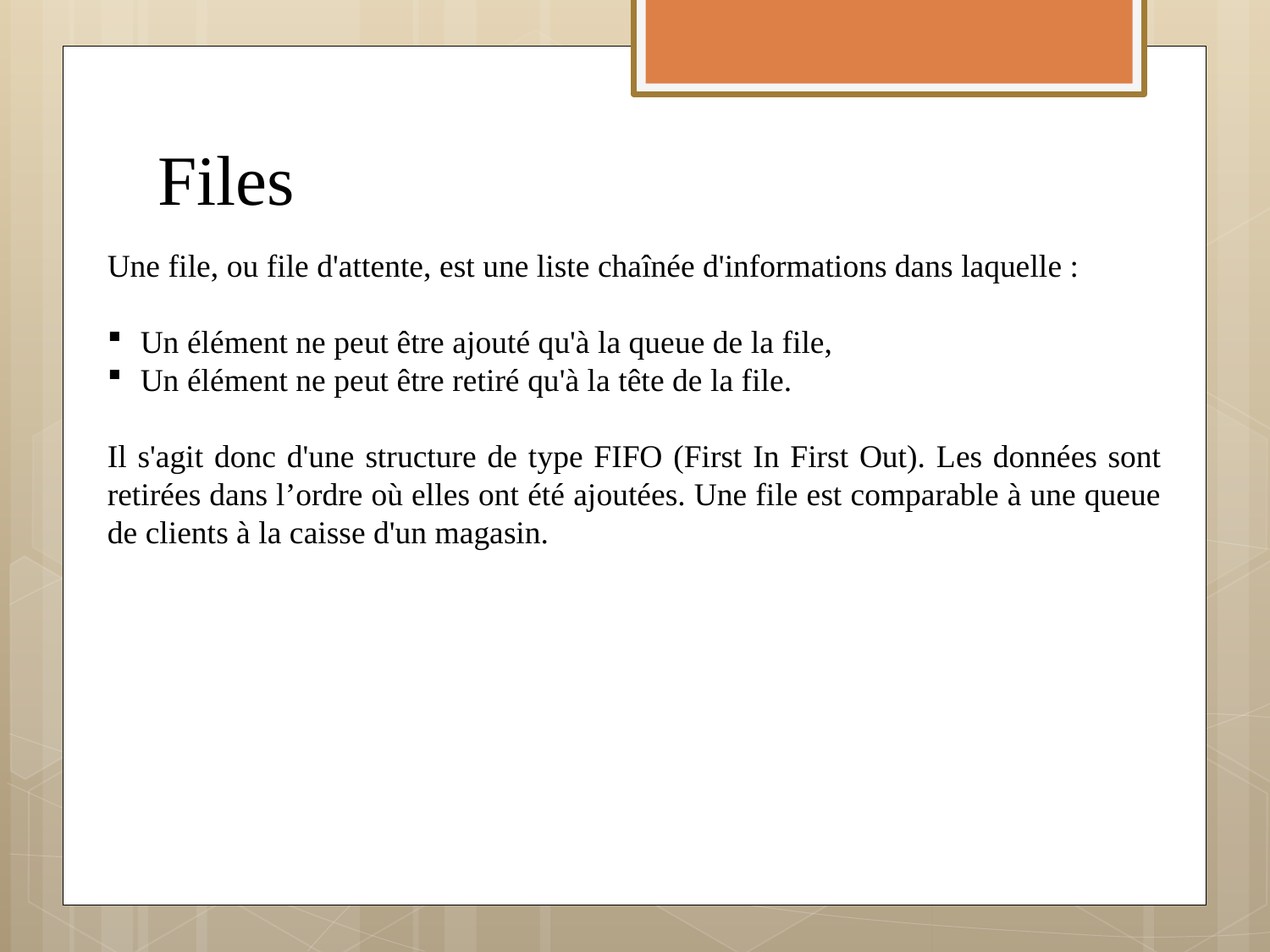

# Files
Une file, ou file d'attente, est une liste chaînée d'informations dans laquelle :

 Un élément ne peut être ajouté qu'à la queue de la file,
 Un élément ne peut être retiré qu'à la tête de la file.

Il s'agit donc d'une structure de type FIFO (First In First Out). Les données sont retirées dans l’ordre où elles ont été ajoutées. Une file est comparable à une queue de clients à la caisse d'un magasin.